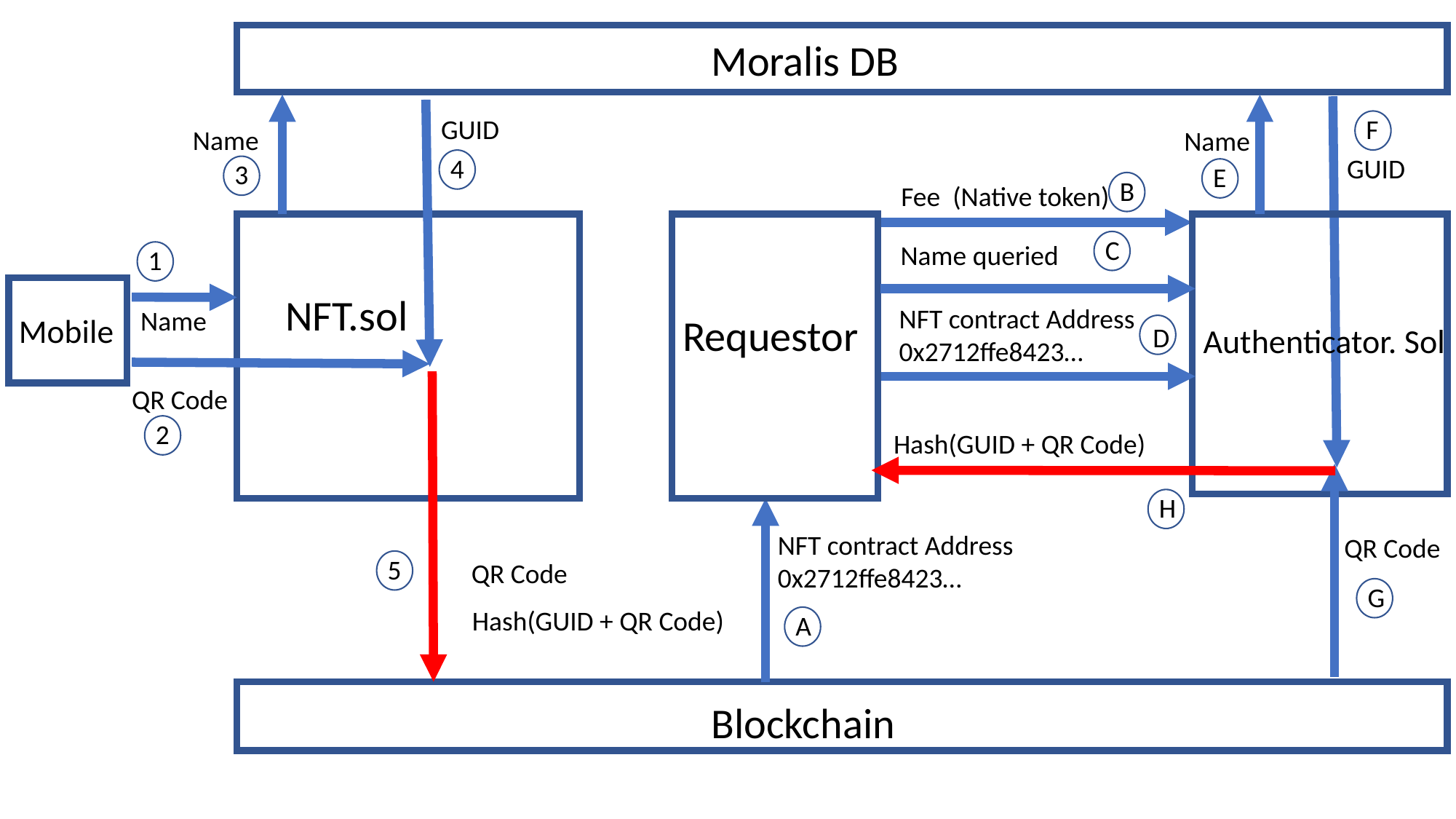

Moralis DB
GUID
F

Name
Name
4
GUID

3
E

B

Fee  (Native token)

C

Name queried
1

NFT.sol
NFT contract Address
0x2712ffe8423…
Name
Mobile

Requestor
D

Authenticator. Sol
QR Code
2

Hash(GUID + QR Code)
H

NFT contract Address
0x2712ffe8423…
QR Code
5

QR Code
G

Hash(GUID + QR Code)
A

Blockchain